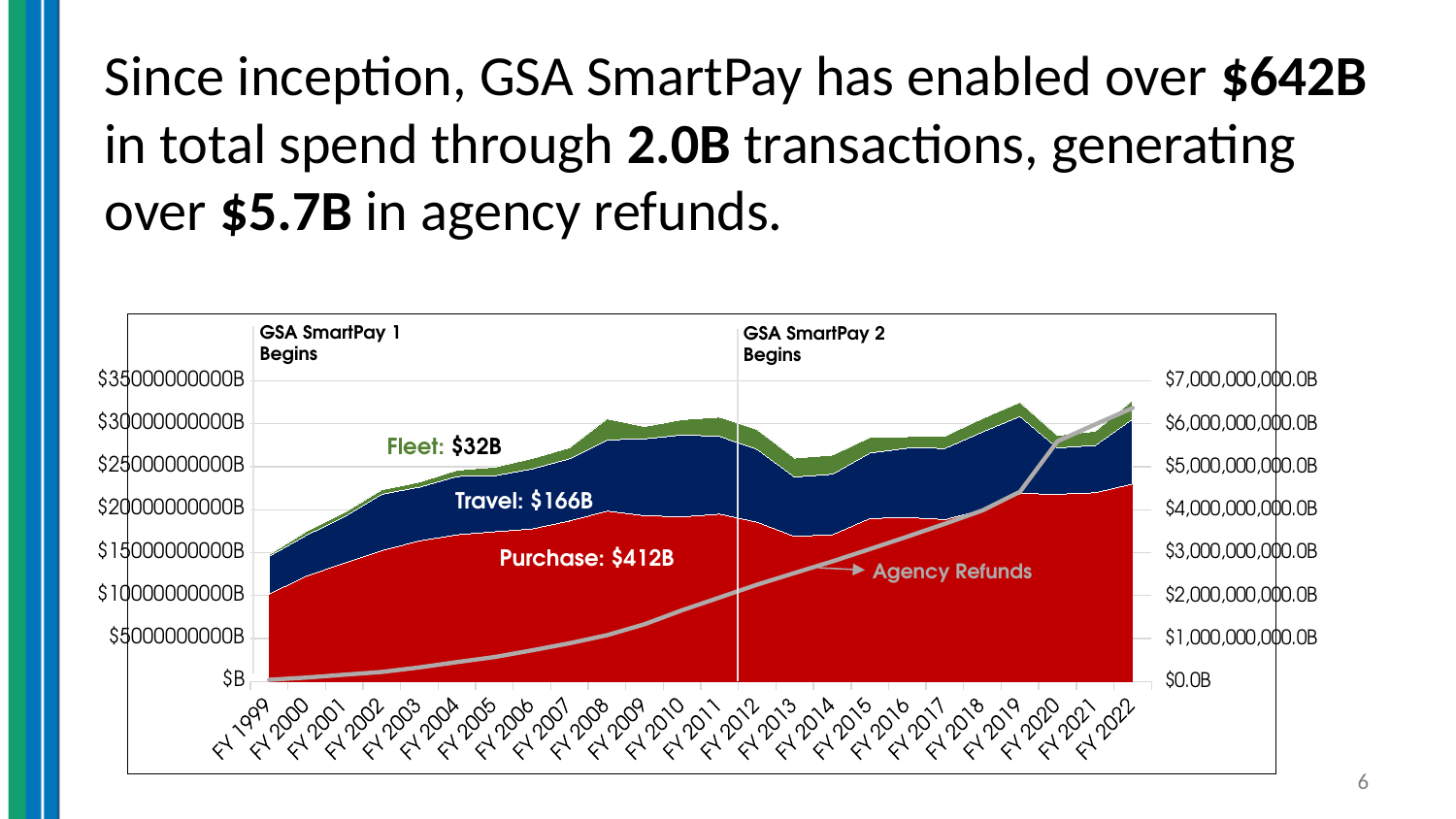

Since inception, GSA SmartPay has enabled over $642B in total spend through 2.0B transactions, generating over $5.7B in agency refunds.

### Chart

| Category | Purchase | Travel | Fleet |  Cumulative Refunds  |
|---|---|---|---|---|
| FY 1999 | 10189959830.52 | 4394217172.9400015 | 203377488.03 | 41000000.0 |
| FY 2000 | 12288744026.31 | 4754345302.41 | 462330424.43999994 | 92000000.0 |
| FY 2001 | 13787668675.870003 | 5389676326.920002 | 498103462.77 | 158000000.0 |
| FY 2002 | 15247501991.120005 | 6554640309.57671 | 526507104.5899999 | 222000000.0 |
| FY 2003 | 16370886268.969995 | 6259662160.819243 | 593788301.26 | 328000000.0 |
| FY 2004 | 17082562874.600002 | 6787427445.929958 | 734186556.4999999 | 451000000.0 |
| FY 2005 | 17432516795.610004 | 6511377066.93272 | 1010440696.9799999 | 569000000.0 |
| FY 2006 | 17758226924.100006 | 6986312283.606972 | 1221951209.1599998 | 725000000.0 |
| FY 2007 | 18692783101.79001 | 7244328880.657309 | 1285224083.9499998 | 891000000.0 |
| FY 2008 | 19848941465.34727 | 8279917278.180002 | 2467765878.0499997 | 1078000000.0 |
| FY 2009 | 19317148974.179882 | 8927903146.520998 | 1449376436.4499996 | 1333000000.0 |
| FY 2010 | 19170837509.819813 | 9530821610.9 | 1794532113.9299998 | 1659000000.0 |
| FY 2011 | 19492653312.45996 | 9046474826.639992 | 2247840013.2899957 | 1956000000.0 |
| FY 2012 | 18556145489.949978 | 8474800741.909994 | 2315913771.4839964 | 2255000000.0 |
| FY 2013 | 16892104013.036572 | 6919018374.288995 | 2206588745.419496 | 2528000000.0 |
| FY 2014 | 17091643620.727074 | 7038795655.854891 | 2234790576.1429324 | 2795000000.0 |
| FY 2015 | 18983785847.239975 | 7612650321.589992 | 1839447333.11 | 3082000000.0 |
| FY 2016 | 19092741813.02999 | 8080383163.849983 | 1330643263.1600003 | 3375000000.0 |
| FY 2017 | 18861328433.239967 | 8285126324.669992 | 1439599939.8799987 | 3673445683.7966 |
| FY 2018 | 19960761921.56997 | 9093547002.889992 | 1583655200.3899996 | 3983688865.89624 |
| FY 2019 | 21881780396.19 | 8989808817.14 | 1652162482.3399994 | 4418746081.342615 |
| FY 2020 | 21800921568.790005 | 5396316492.83 | 1457573117.35 | 5596036944.01917 |
| FY 2021 | 21977342067.820007 | 5508888289.9 | 1659613027.44 | 5985849680.595288 |
| FY 2022 | 23002788557.07 | 7560105127.42 | 2199813210.83 | 6370083355.785288 |
GSA SmartPay 1 Begins

GSA SmartPay 2 Begins

Fleet: $32B
Travel: $166B
Purchase: $412B
Agency Refunds